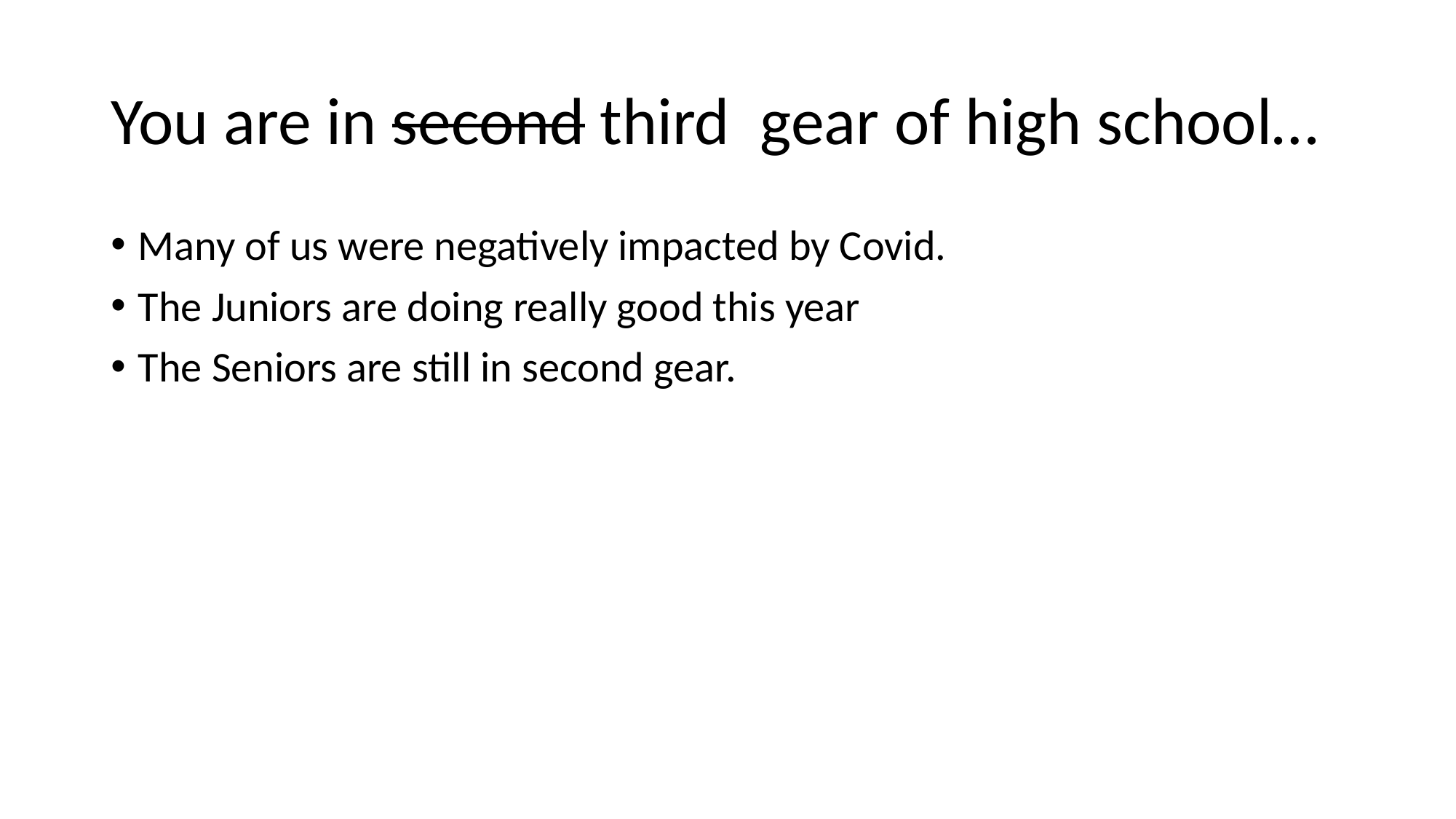

# You are in second third  gear of high school…
Many of us were negatively impacted by Covid.
The Juniors are doing really good this year
The Seniors are still in second gear.